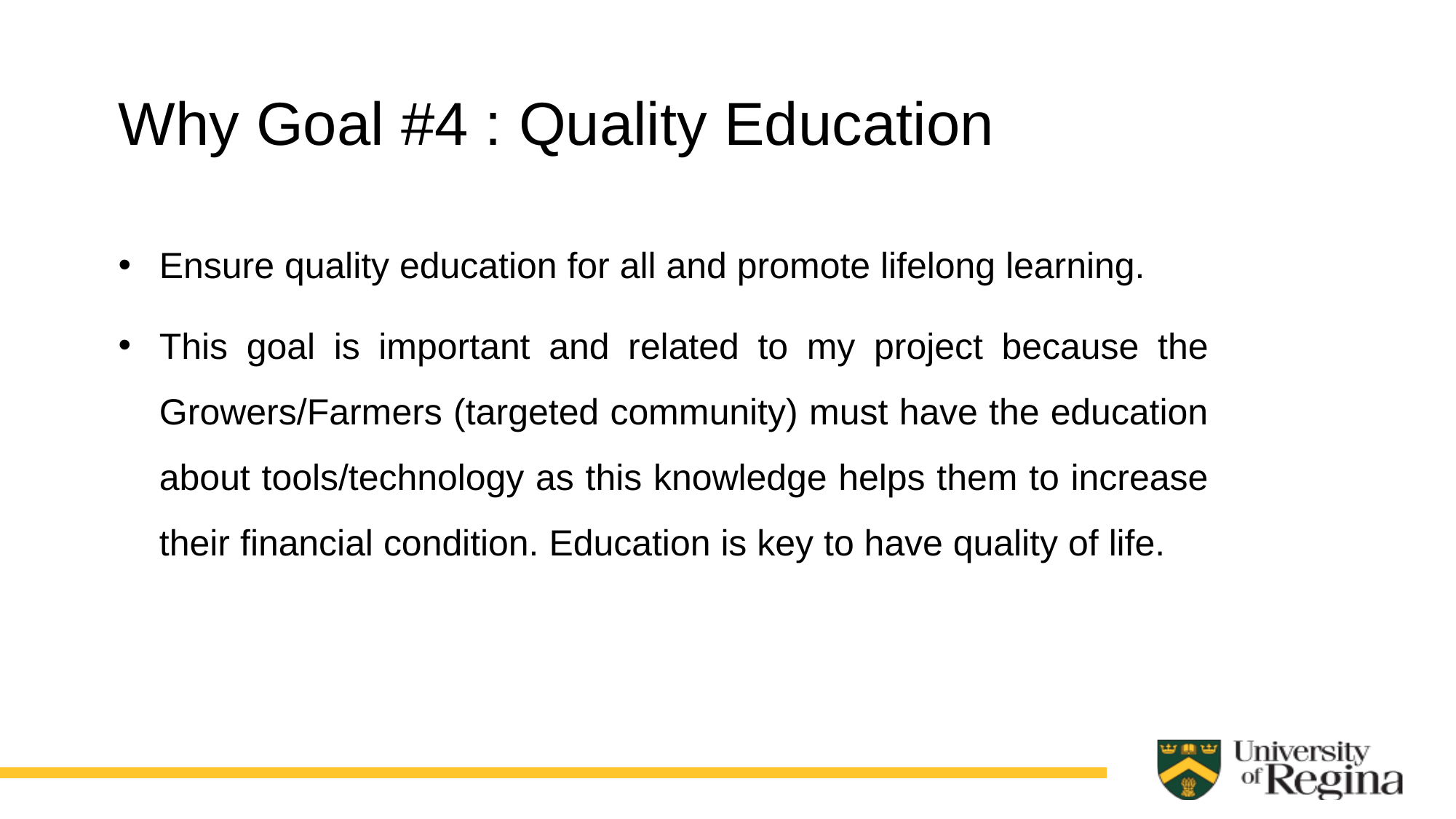

Why Goal #4 : Quality Education
Ensure quality education for all and promote lifelong learning.
This goal is important and related to my project because the Growers/Farmers (targeted community) must have the education about tools/technology as this knowledge helps them to increase their financial condition. Education is key to have quality of life.